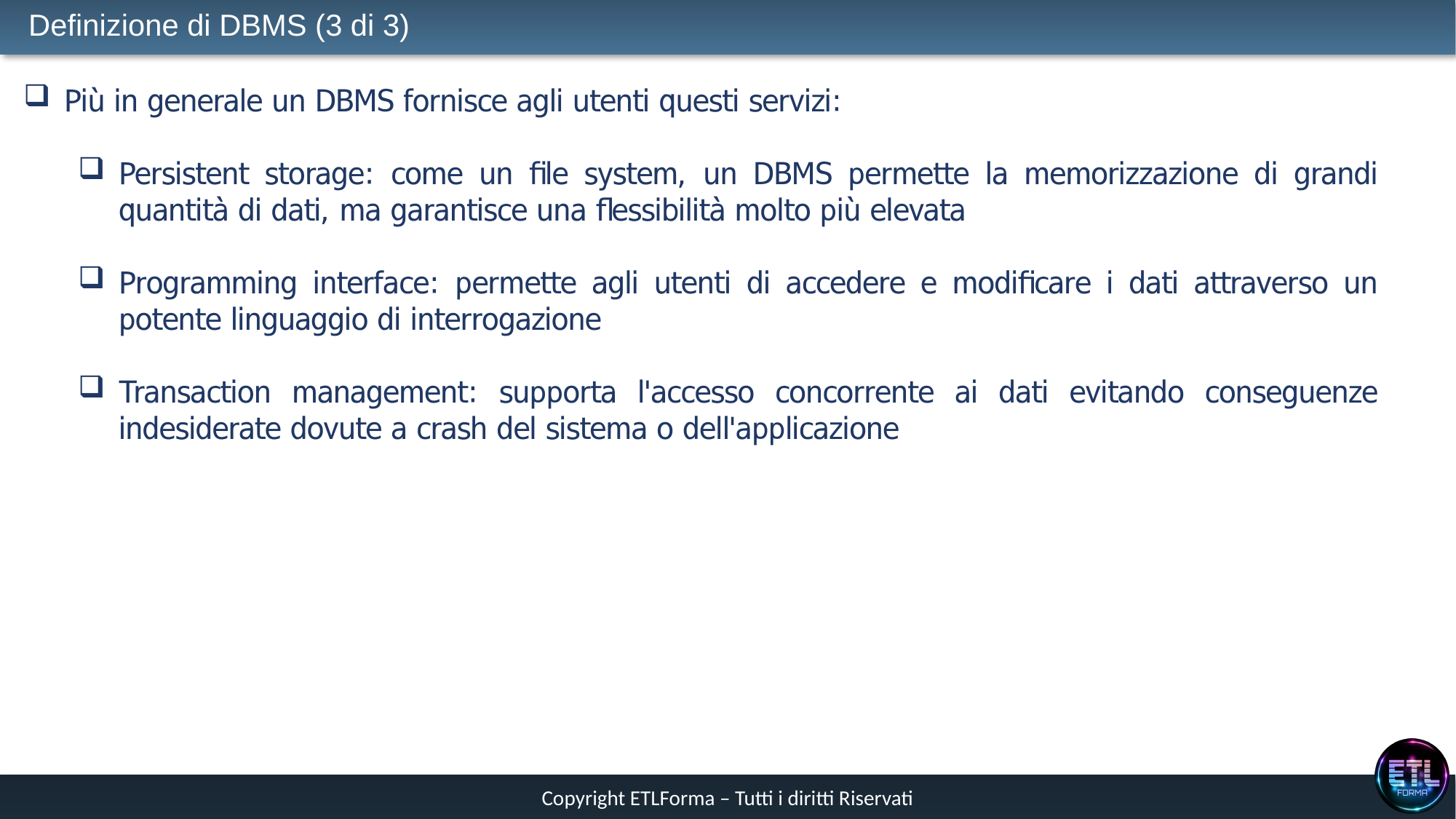

# Definizione di DBMS (3 di 3)
Più in generale un DBMS fornisce agli utenti questi servizi:

Persistent storage: come un file system, un DBMS permette la memorizzazione di grandi quantità di dati, ma garantisce una flessibilità molto più elevata

Programming interface: permette agli utenti di accedere e modificare i dati attraverso un potente linguaggio di interrogazione

Transaction management: supporta l'accesso concorrente ai dati evitando conseguenze indesiderate dovute a crash del sistema o dell'applicazione